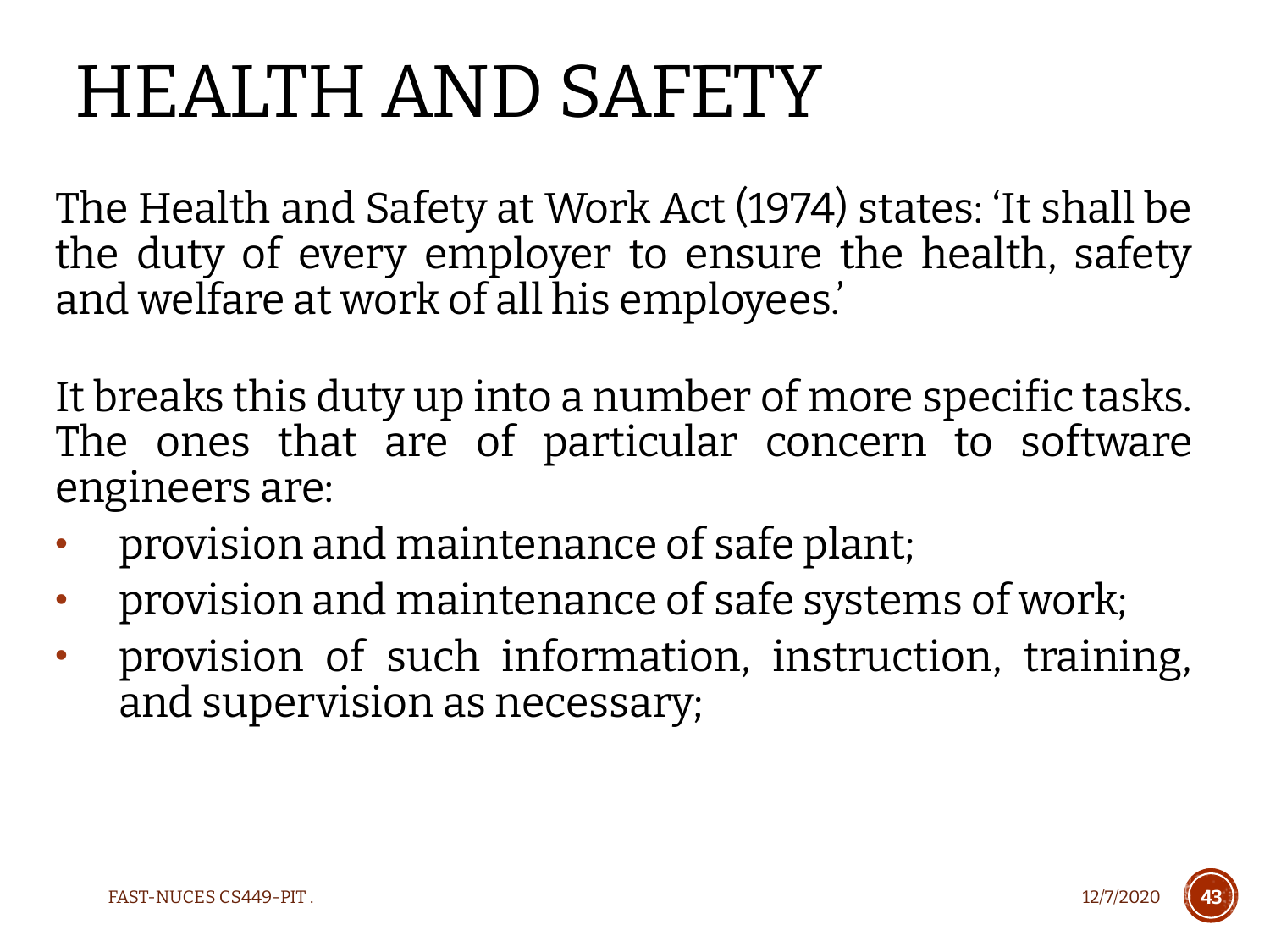

# HEALTH AND SAFETY
The Health and Safety at Work Act (1974) states: ‘It shall be the duty of every employer to ensure the health, safety and welfare at work of all his employees.’

It breaks this duty up into a number of more specific tasks. The ones that are of particular concern to software engineers are:
provision and maintenance of safe plant;
provision and maintenance of safe systems of work;
provision of such information, instruction, training, and supervision as necessary;
FAST-NUCES CS449-PIT .
12/7/2020
43